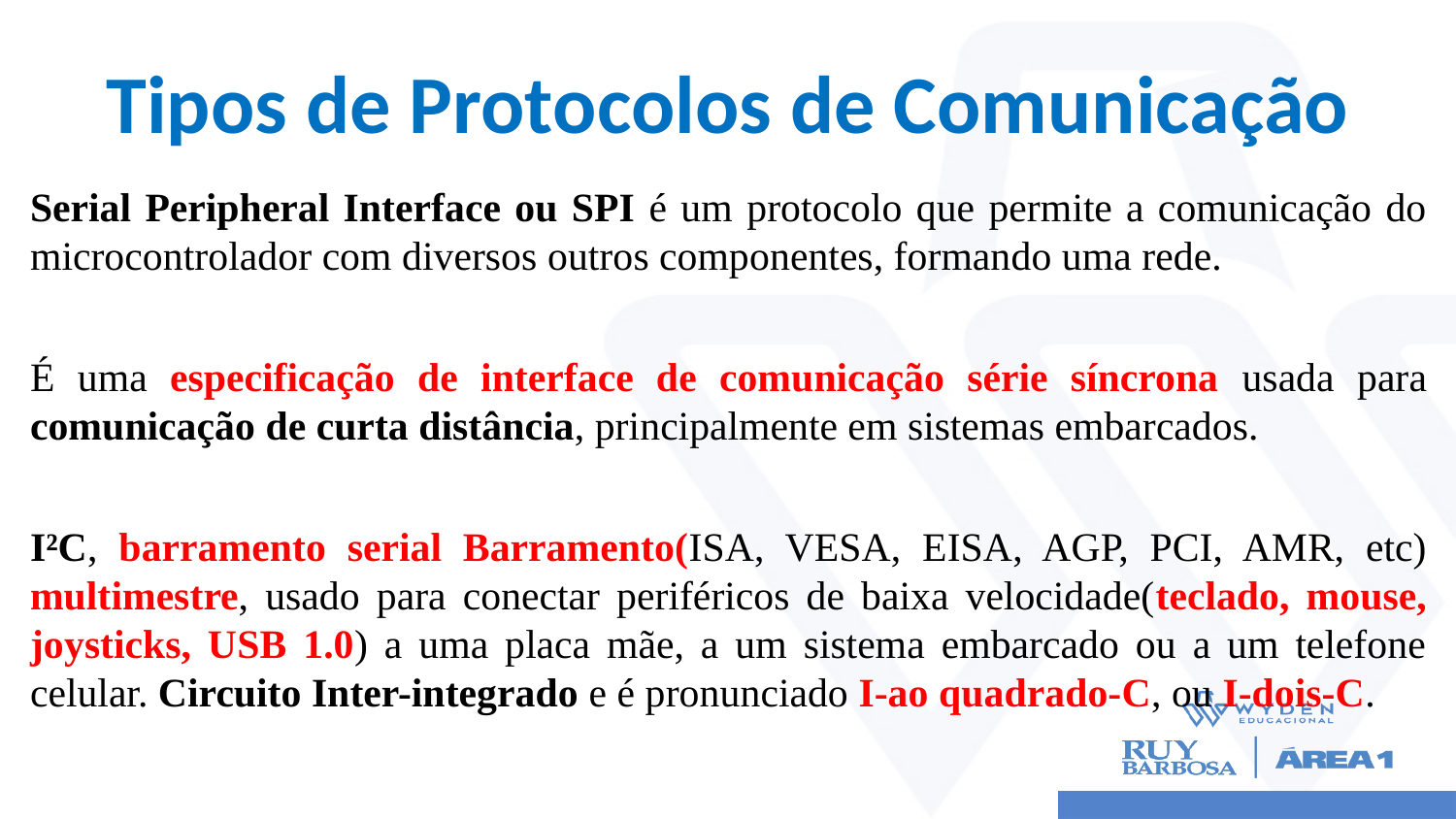

# Tipos de Protocolos de Comunicação
Serial Peripheral Interface ou SPI é um protocolo que permite a comunicação do microcontrolador com diversos outros componentes, formando uma rede.

É uma especificação de interface de comunicação série síncrona usada para comunicação de curta distância, principalmente em sistemas embarcados.

I²C, barramento serial Barramento(ISA, VESA, EISA, AGP, PCI, AMR, etc) multimestre, usado para conectar periféricos de baixa velocidade(teclado, mouse, joysticks, USB 1.0) a uma placa mãe, a um sistema embarcado ou a um telefone celular. Circuito Inter-integrado e é pronunciado I-ao quadrado-C, ou I-dois-C.